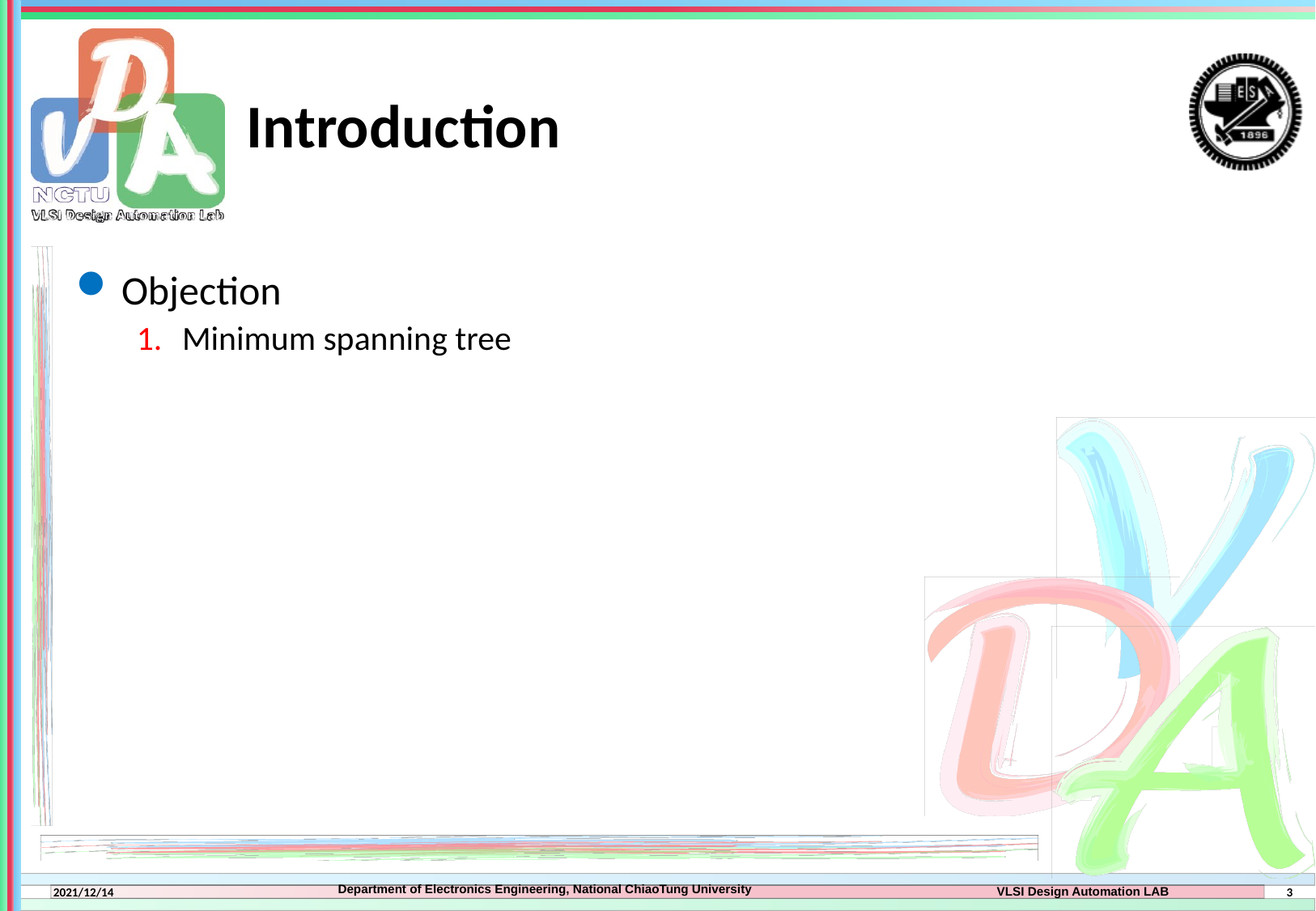

# Introduction
Objection
Minimum spanning tree
3
2021/12/14